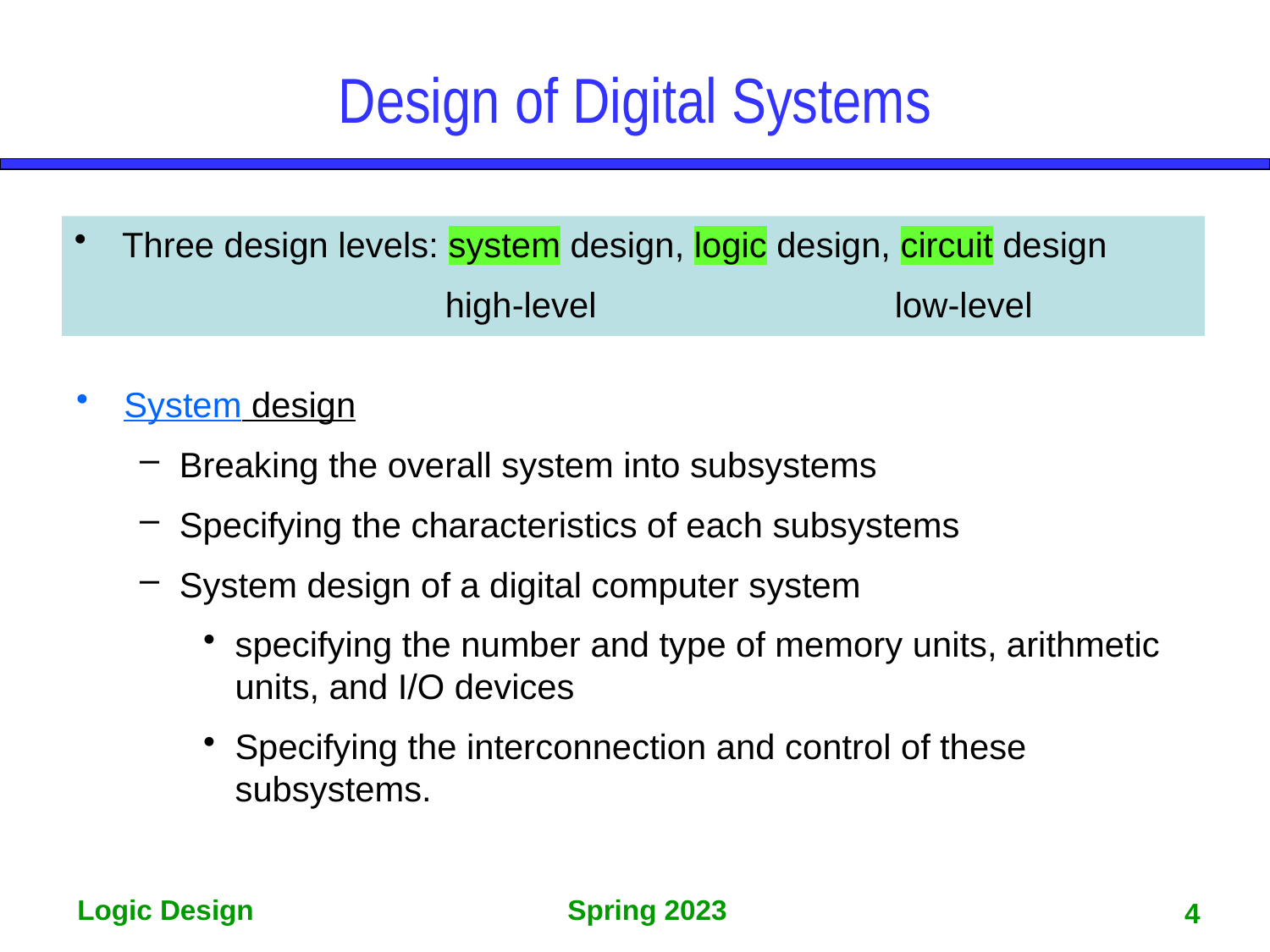

# Design of Digital Systems
Three design levels: system design, logic design, circuit design
		            high-level		      low-level
System design
Breaking the overall system into subsystems
Specifying the characteristics of each subsystems
System design of a digital computer system
specifying the number and type of memory units, arithmetic units, and I/O devices
Specifying the interconnection and control of these subsystems.
4